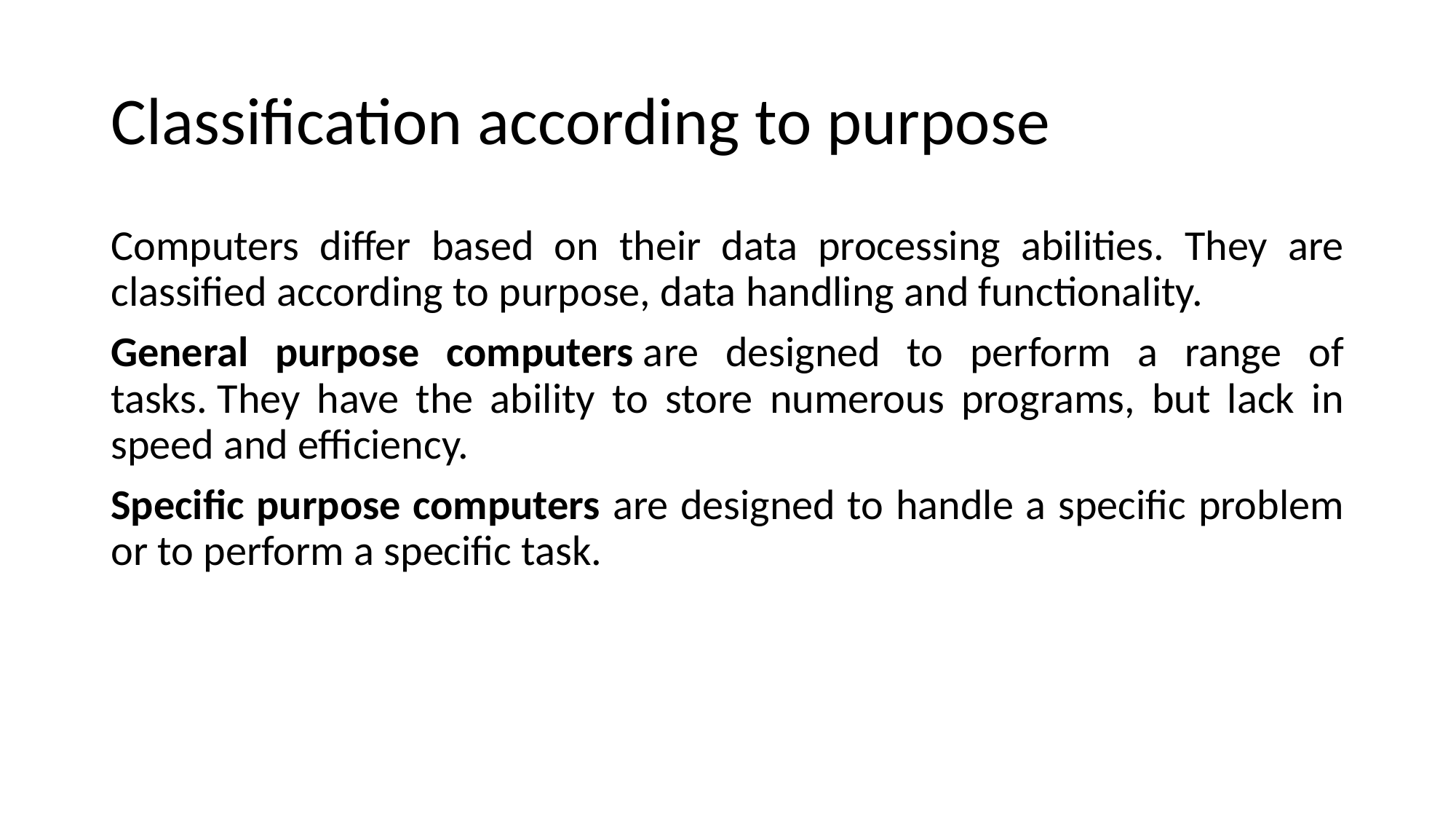

# Classification according to purpose
Computers differ based on their data processing abilities. They are classified according to purpose, data handling and functionality.
General purpose computers are designed to perform a range of tasks. They have the ability to store numerous programs, but lack in speed and efficiency.
Specific purpose computers are designed to handle a specific problem or to perform a specific task.